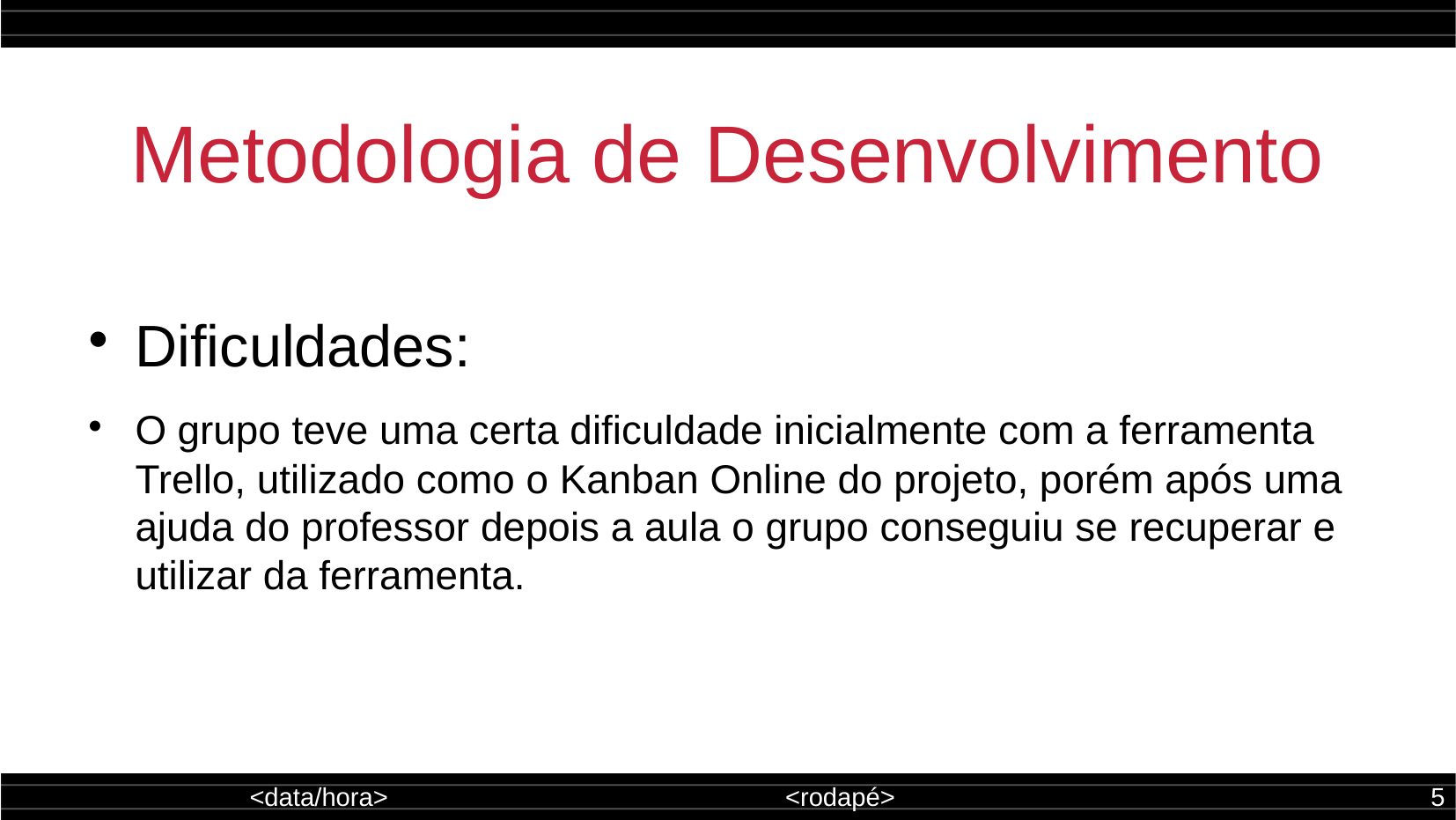

Metodologia de Desenvolvimento
Dificuldades:
O grupo teve uma certa dificuldade inicialmente com a ferramenta Trello, utilizado como o Kanban Online do projeto, porém após uma ajuda do professor depois a aula o grupo conseguiu se recuperar e utilizar da ferramenta.